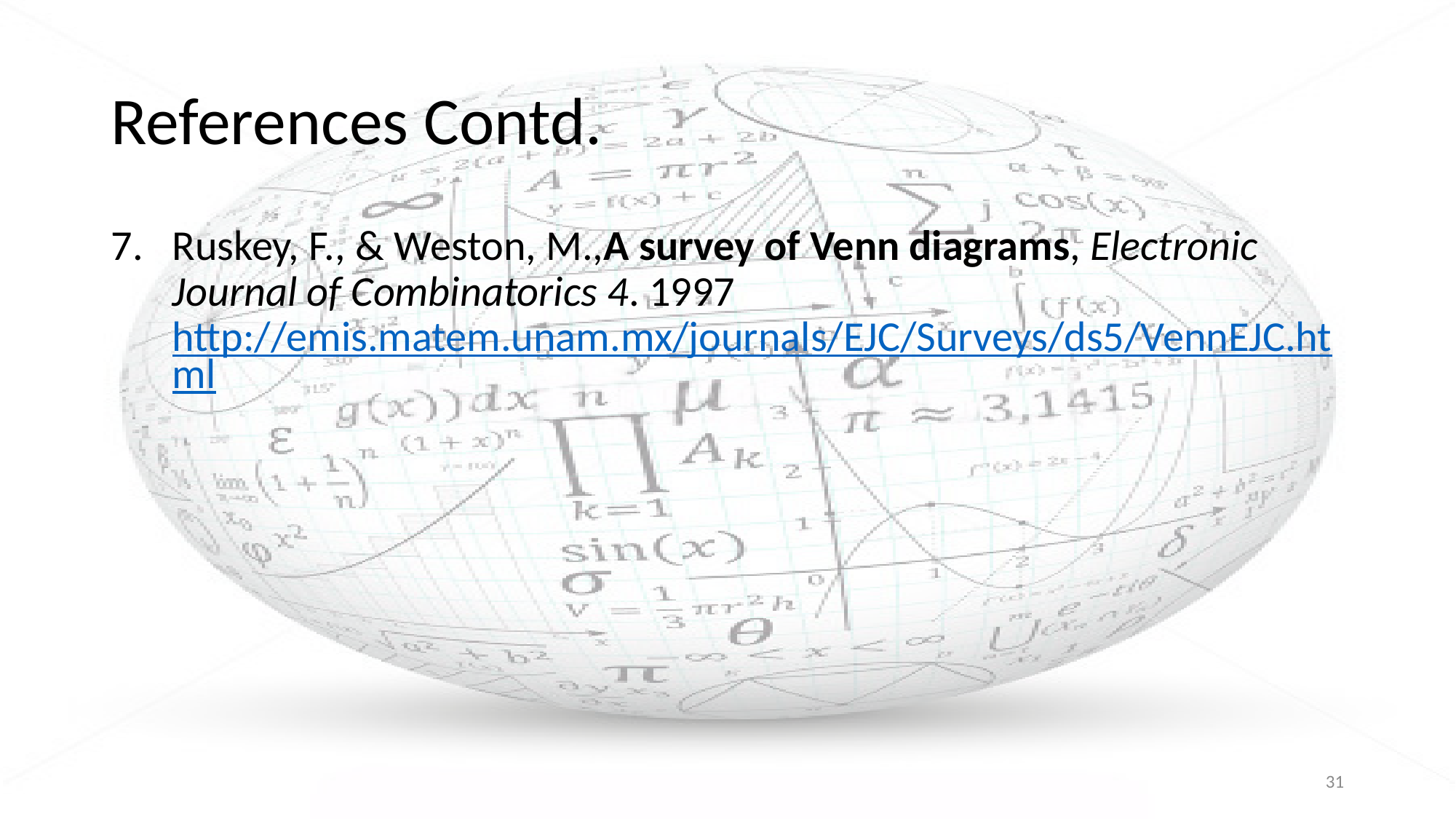

# References Contd.
Ruskey, F., & Weston, M.,A survey of Venn diagrams, Electronic Journal of Combinatorics 4. 1997
http://emis.matem.unam.mx/journals/EJC/Surveys/ds5/VennEJC.html

31